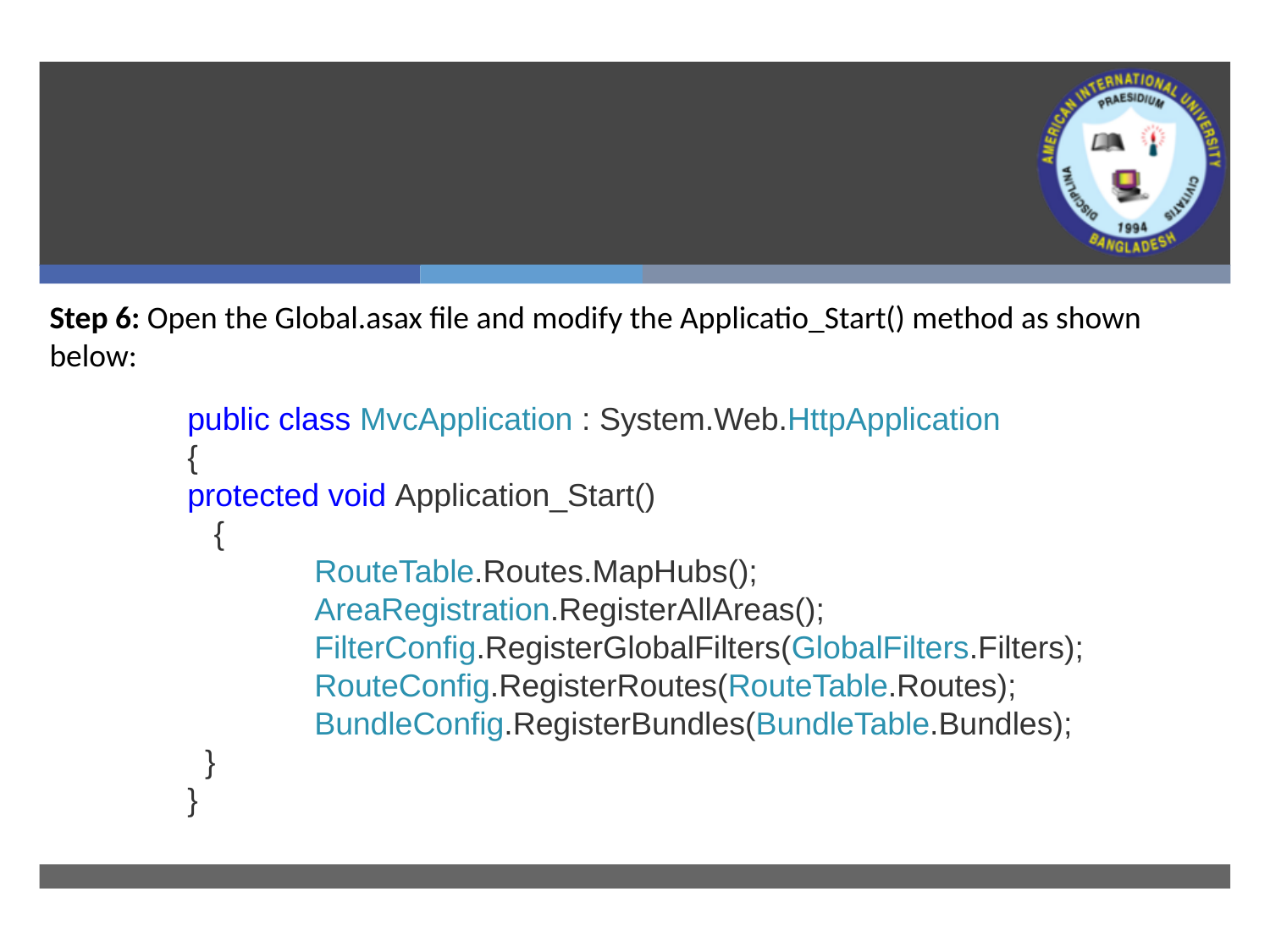

# MVC 5 Application
Step 6: Open the Global.asax file and modify the Applicatio_Start() method as shown below:
public class MvcApplication : System.Web.HttpApplication
{
protected void Application_Start()
   {
	RouteTable.Routes.MapHubs();
	AreaRegistration.RegisterAllAreas();
	FilterConfig.RegisterGlobalFilters(GlobalFilters.Filters);
	RouteConfig.RegisterRoutes(RouteTable.Routes);
	BundleConfig.RegisterBundles(BundleTable.Bundles);
  }
}